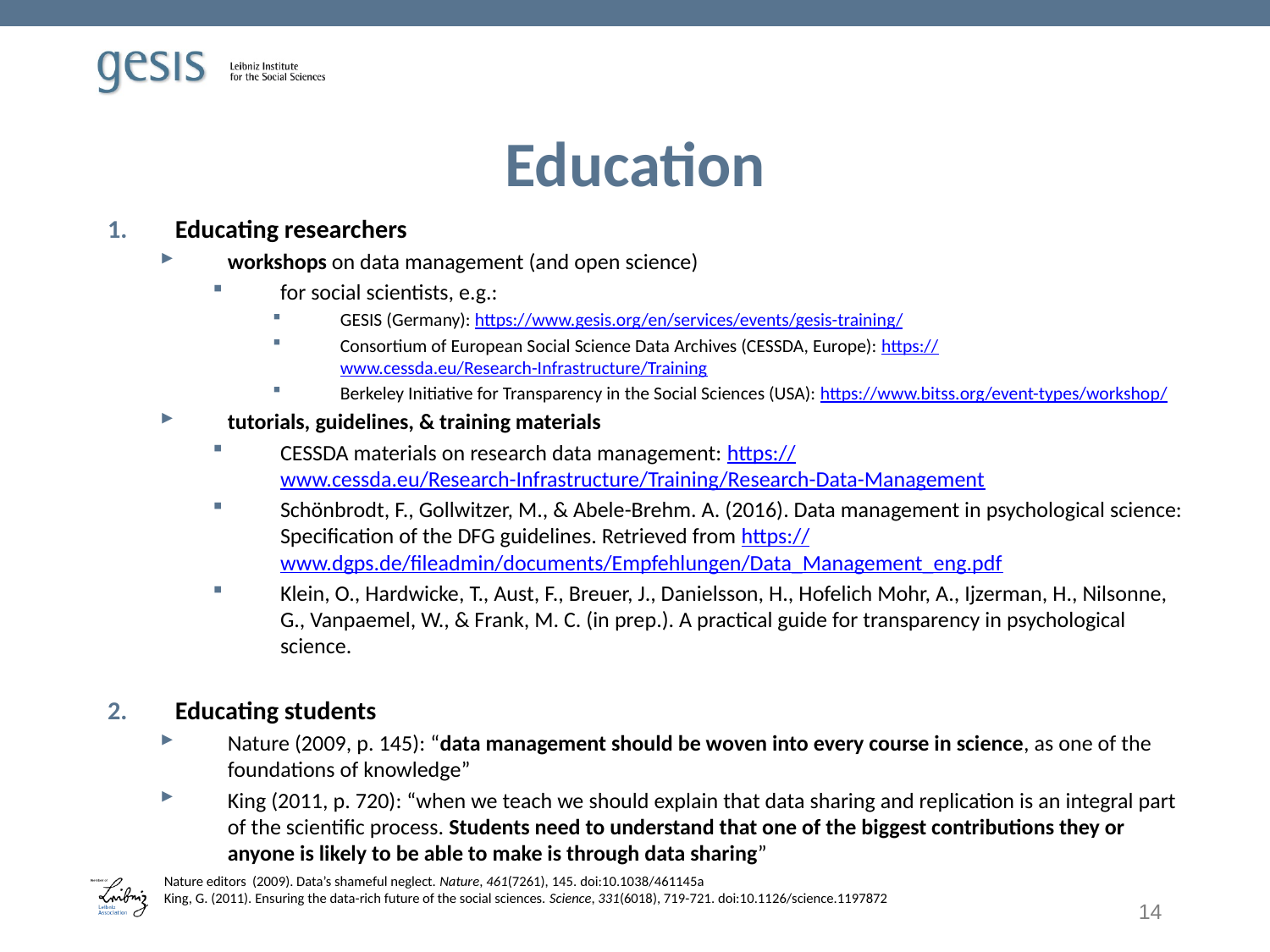

# Education
Educating researchers
workshops on data management (and open science)
for social scientists, e.g.:
GESIS (Germany): https://www.gesis.org/en/services/events/gesis-training/
Consortium of European Social Science Data Archives (CESSDA, Europe): https://www.cessda.eu/Research-Infrastructure/Training
Berkeley Initiative for Transparency in the Social Sciences (USA): https://www.bitss.org/event-types/workshop/
tutorials, guidelines, & training materials
CESSDA materials on research data management: https://www.cessda.eu/Research-Infrastructure/Training/Research-Data-Management
Schönbrodt, F., Gollwitzer, M., & Abele-Brehm. A. (2016). Data management in psychological science: Specification of the DFG guidelines. Retrieved from https://www.dgps.de/fileadmin/documents/Empfehlungen/Data_Management_eng.pdf
Klein, O., Hardwicke, T., Aust, F., Breuer, J., Danielsson, H., Hofelich Mohr, A., Ijzerman, H., Nilsonne, G., Vanpaemel, W., & Frank, M. C. (in prep.). A practical guide for transparency in psychological science.

Educating students
Nature (2009, p. 145): “data management should be woven into every course in science, as one of the foundations of knowledge”
King (2011, p. 720): “when we teach we should explain that data sharing and replication is an integral part of the scientific process. Students need to understand that one of the biggest contributions they or anyone is likely to be able to make is through data sharing”

Nature editors  (2009). Data’s shameful neglect. Nature, 461(7261), 145. doi:10.1038/461145a
King, G. (2011). Ensuring the data-rich future of the social sciences. Science, 331(6018), 719-721. doi:10.1126/science.1197872

14